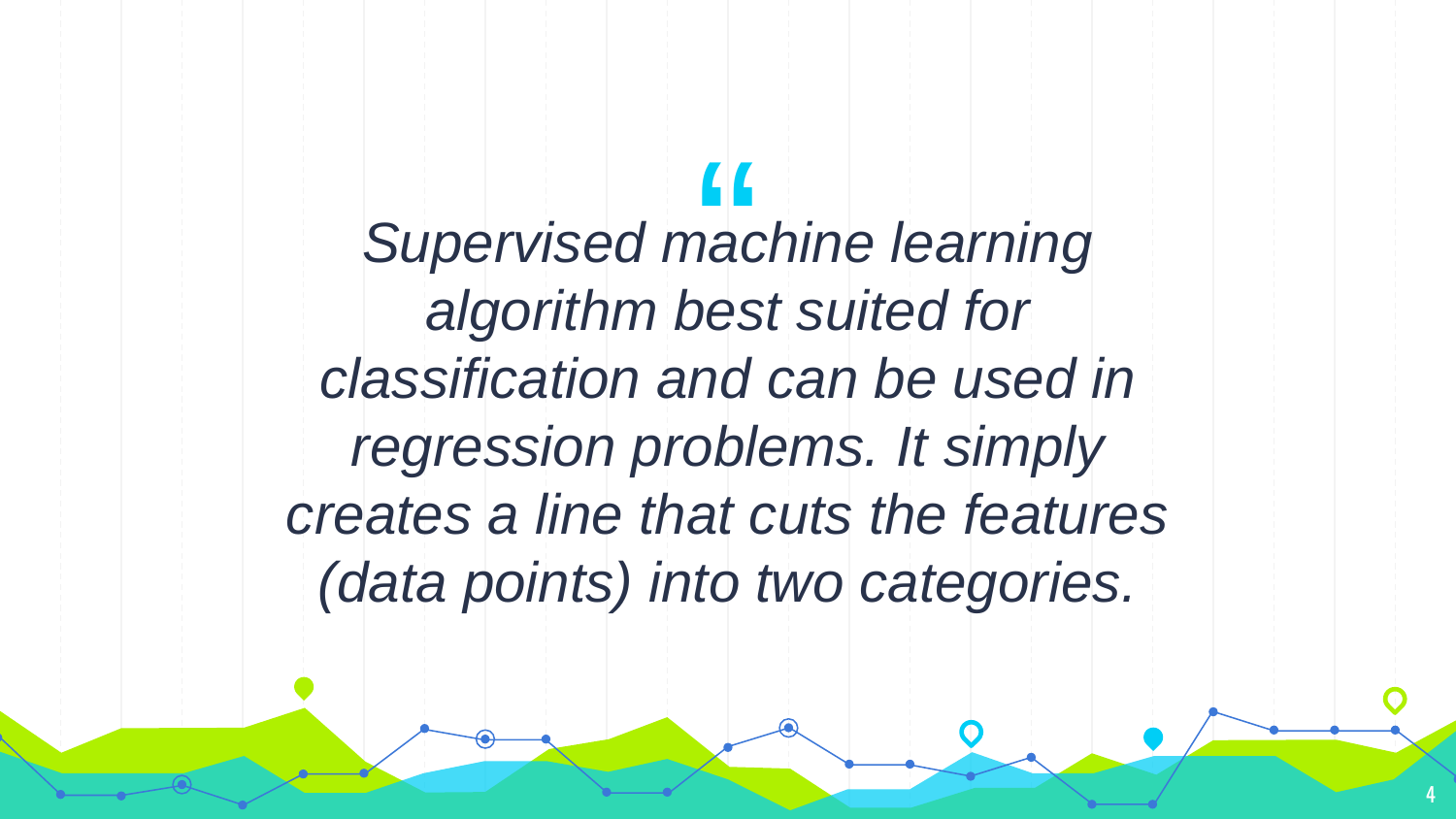

Supervised machine learning algorithm best suited for classification and can be used in regression problems. It simply creates a line that cuts the features (data points) into two categories.
4